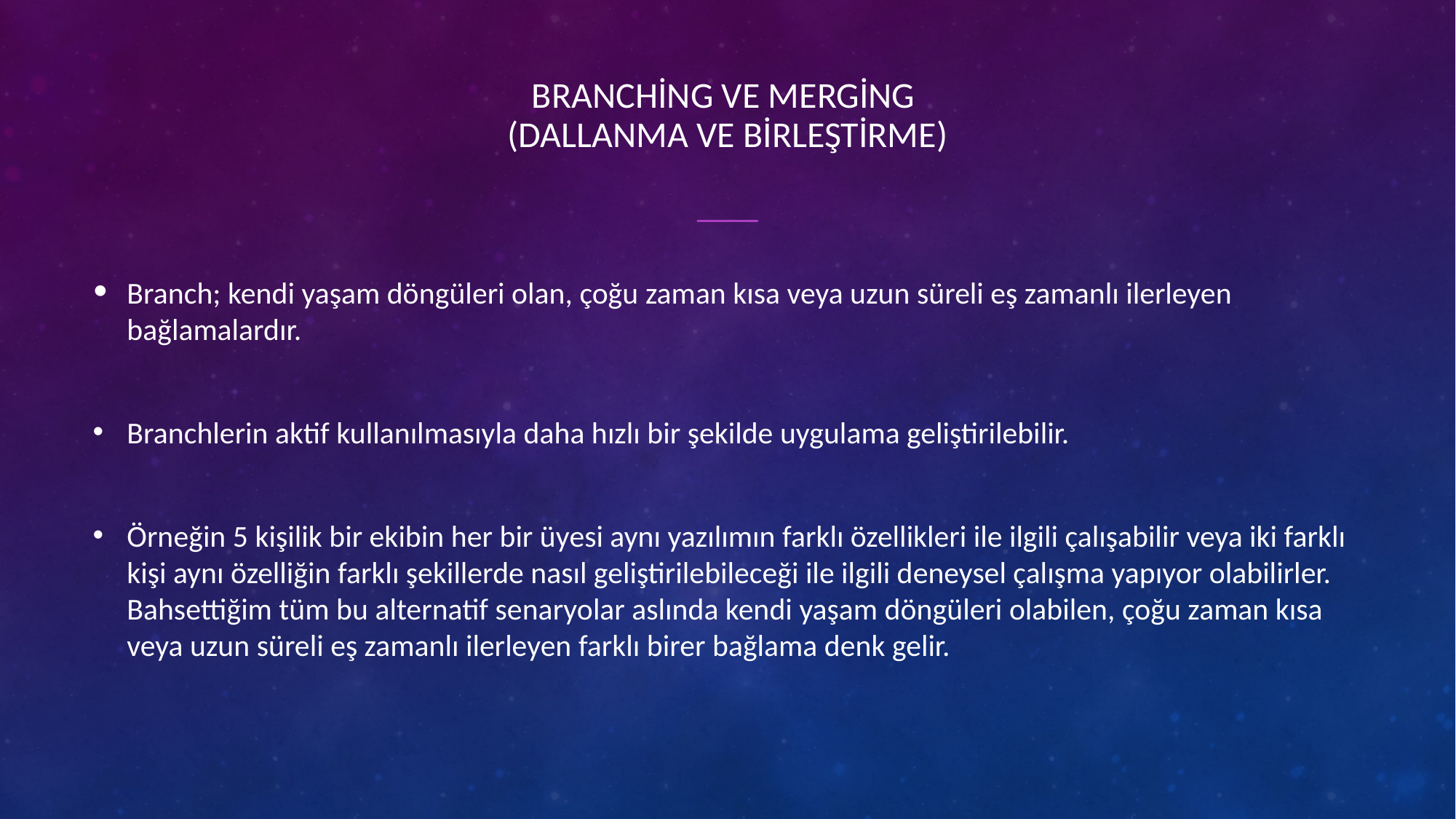

# Branching ve Merging (Dallanma ve Birleştirme)
Branch; kendi yaşam döngüleri olan, çoğu zaman kısa veya uzun süreli eş zamanlı ilerleyen bağlamalardır.

Branchlerin aktif kullanılmasıyla daha hızlı bir şekilde uygulama geliştirilebilir.

Örneğin 5 kişilik bir ekibin her bir üyesi aynı yazılımın farklı özellikleri ile ilgili çalışabilir veya iki farklı kişi aynı özelliğin farklı şekillerde nasıl geliştirilebileceği ile ilgili deneysel çalışma yapıyor olabilirler. Bahsettiğim tüm bu alternatif senaryolar aslında kendi yaşam döngüleri olabilen, çoğu zaman kısa veya uzun süreli eş zamanlı ilerleyen farklı birer bağlama denk gelir.